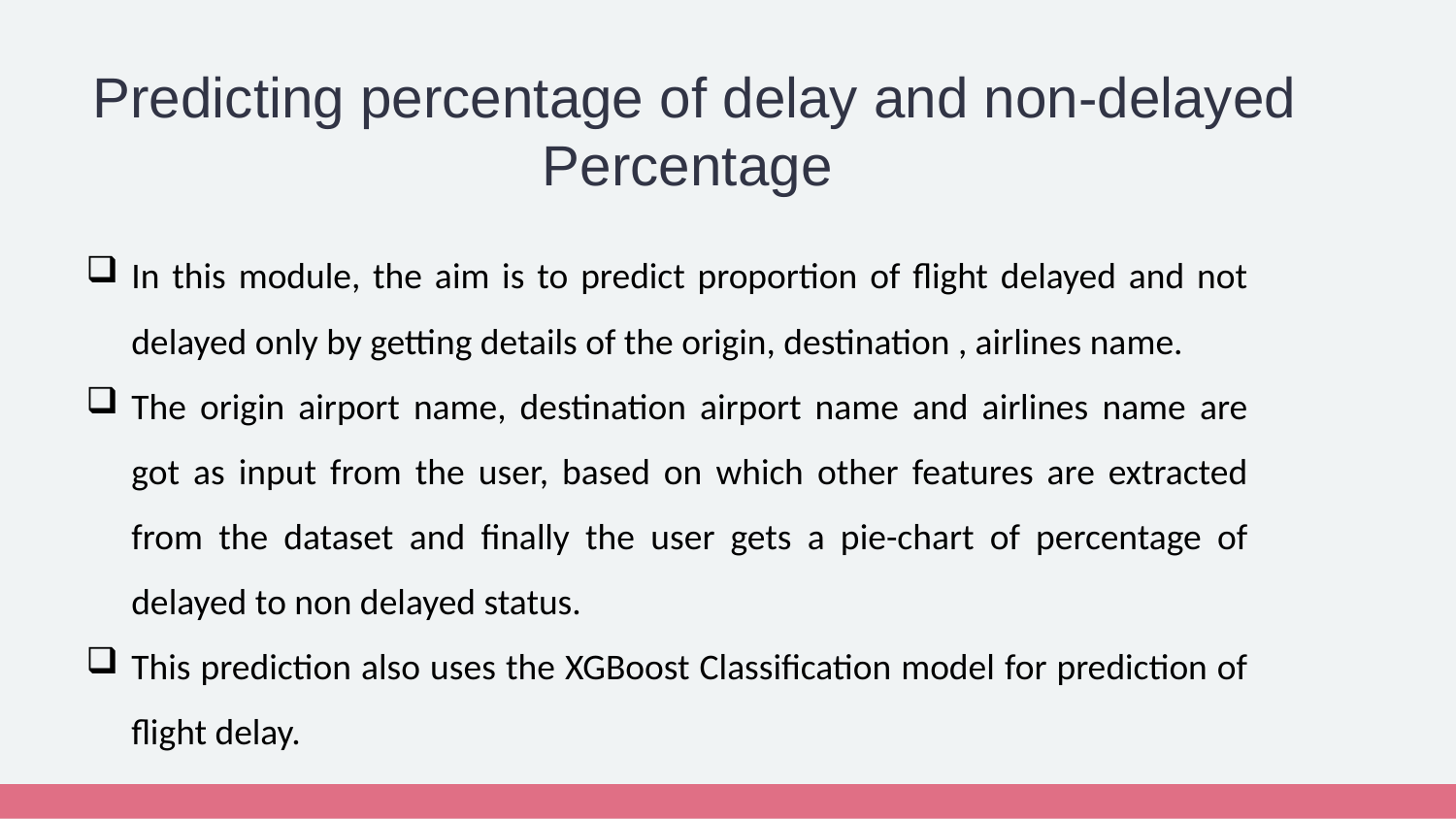

# Predicting percentage of delay and non-delayed Percentage
In this module, the aim is to predict proportion of flight delayed and not delayed only by getting details of the origin, destination , airlines name.
The origin airport name, destination airport name and airlines name are got as input from the user, based on which other features are extracted from the dataset and finally the user gets a pie-chart of percentage of delayed to non delayed status.
This prediction also uses the XGBoost Classification model for prediction of flight delay.